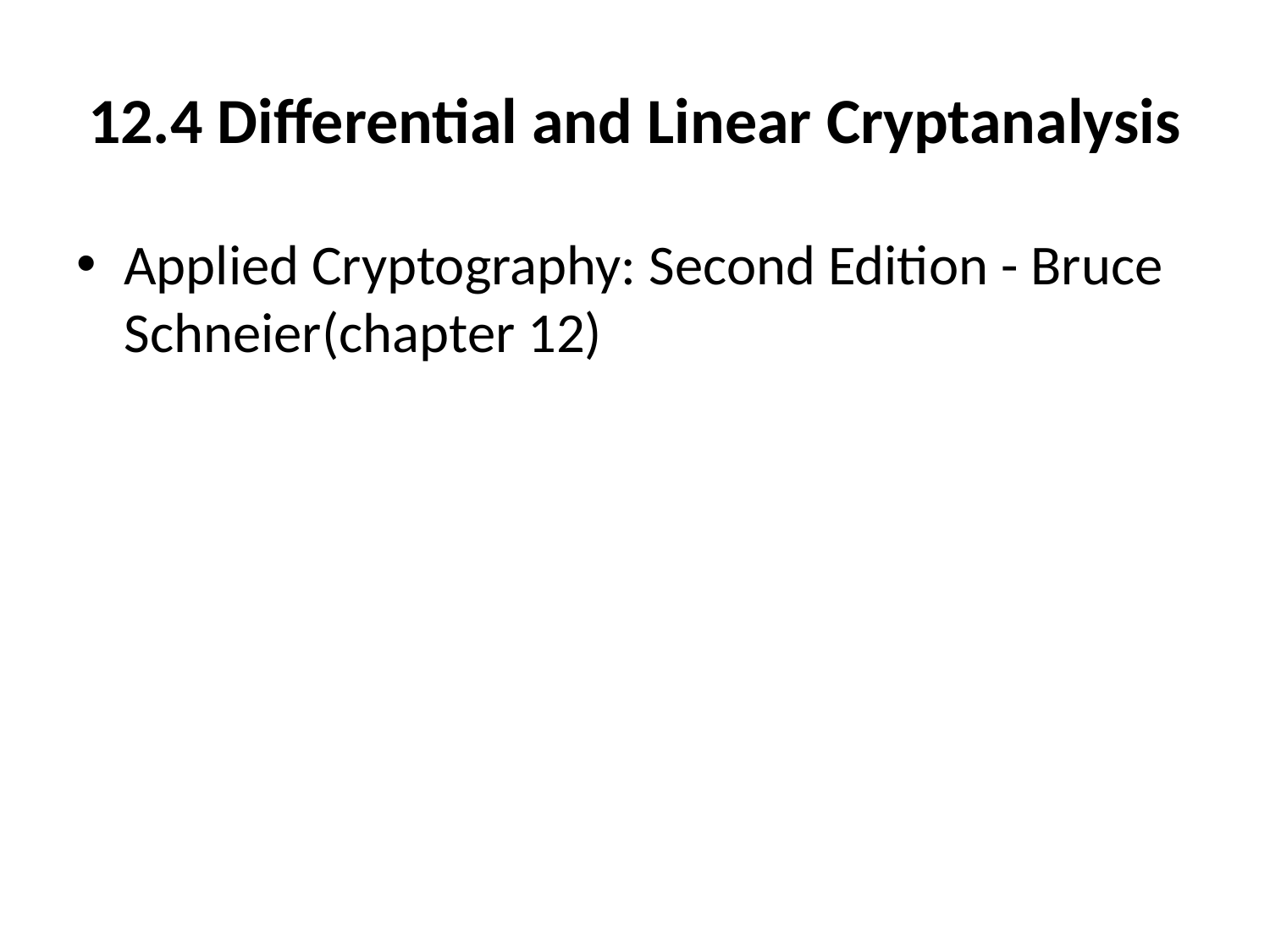

# 12.4 Differential and Linear Cryptanalysis
Applied Cryptography: Second Edition - Bruce Schneier(chapter 12)